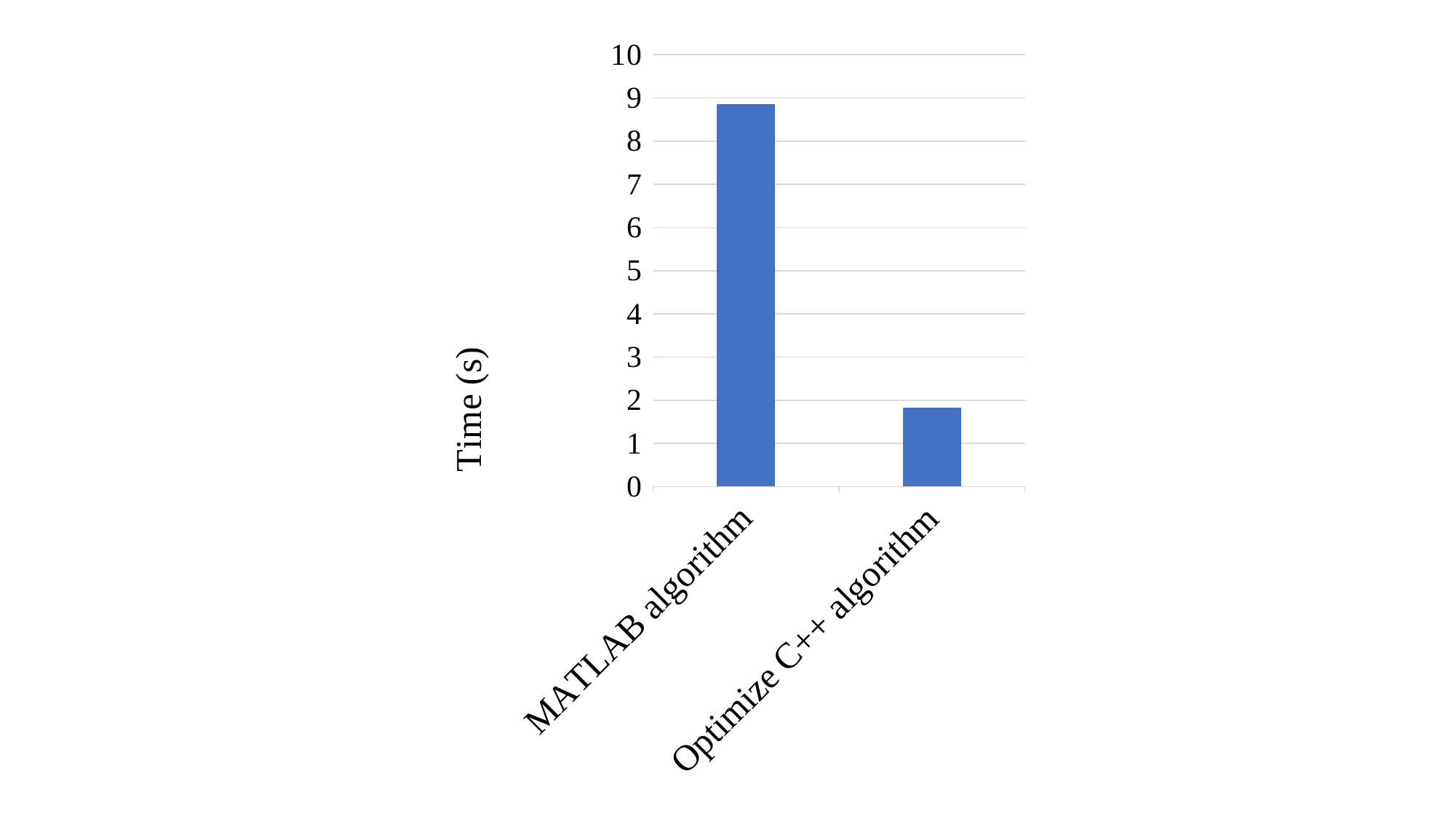

### Chart

| Category | 1920x1080 |
|---|---|
| MATLAB algorithm | 8.86 |
| Optimize C++ algorithm | 1.819 |